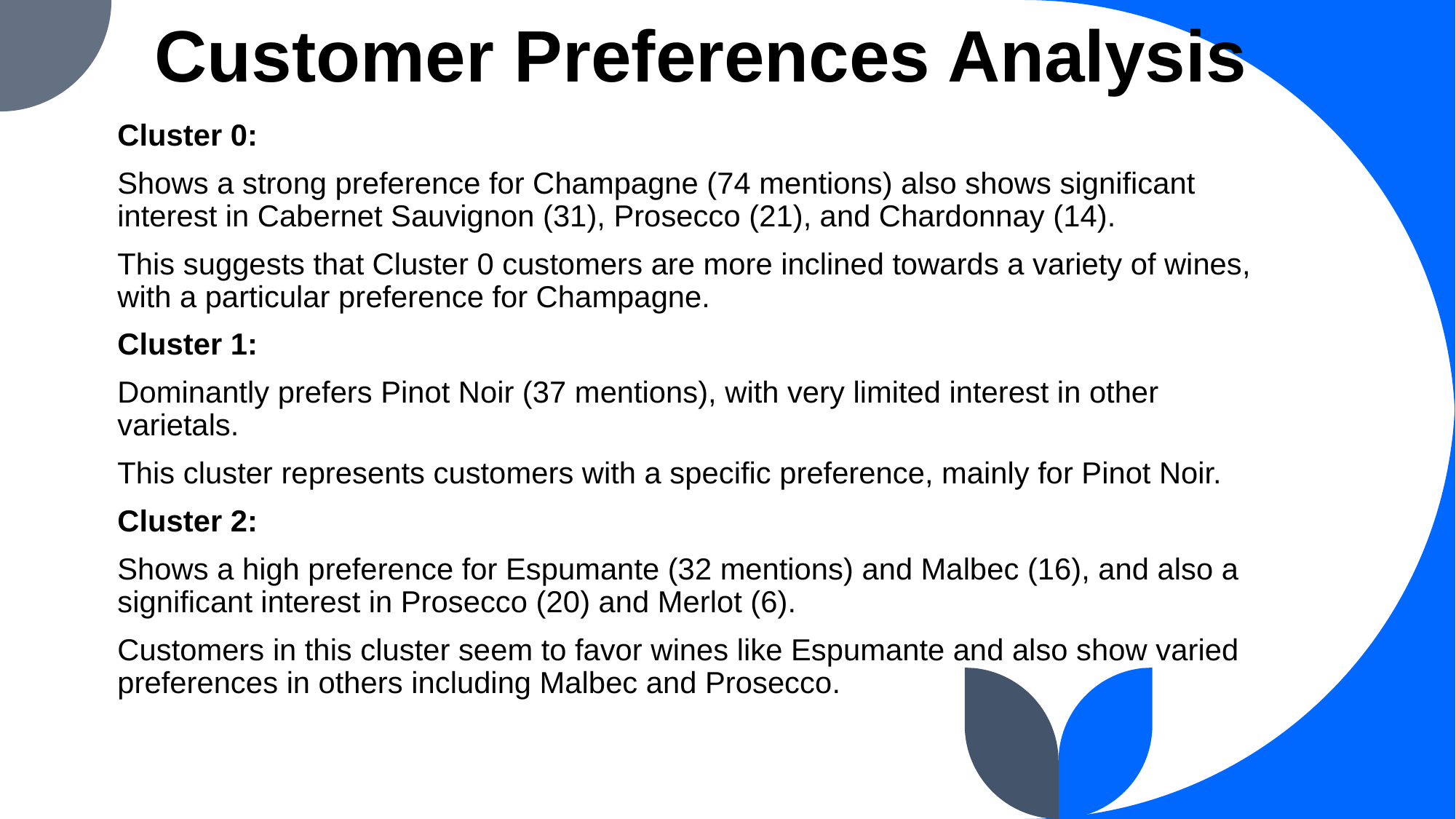

# Customer Preferences Analysis
Cluster 0:
Shows a strong preference for Champagne (74 mentions) also shows significant interest in Cabernet Sauvignon (31), Prosecco (21), and Chardonnay (14).
This suggests that Cluster 0 customers are more inclined towards a variety of wines, with a particular preference for Champagne.
Cluster 1:
Dominantly prefers Pinot Noir (37 mentions), with very limited interest in other varietals.
This cluster represents customers with a specific preference, mainly for Pinot Noir.
Cluster 2:
Shows a high preference for Espumante (32 mentions) and Malbec (16), and also a significant interest in Prosecco (20) and Merlot (6).
Customers in this cluster seem to favor wines like Espumante and also show varied preferences in others including Malbec and Prosecco.